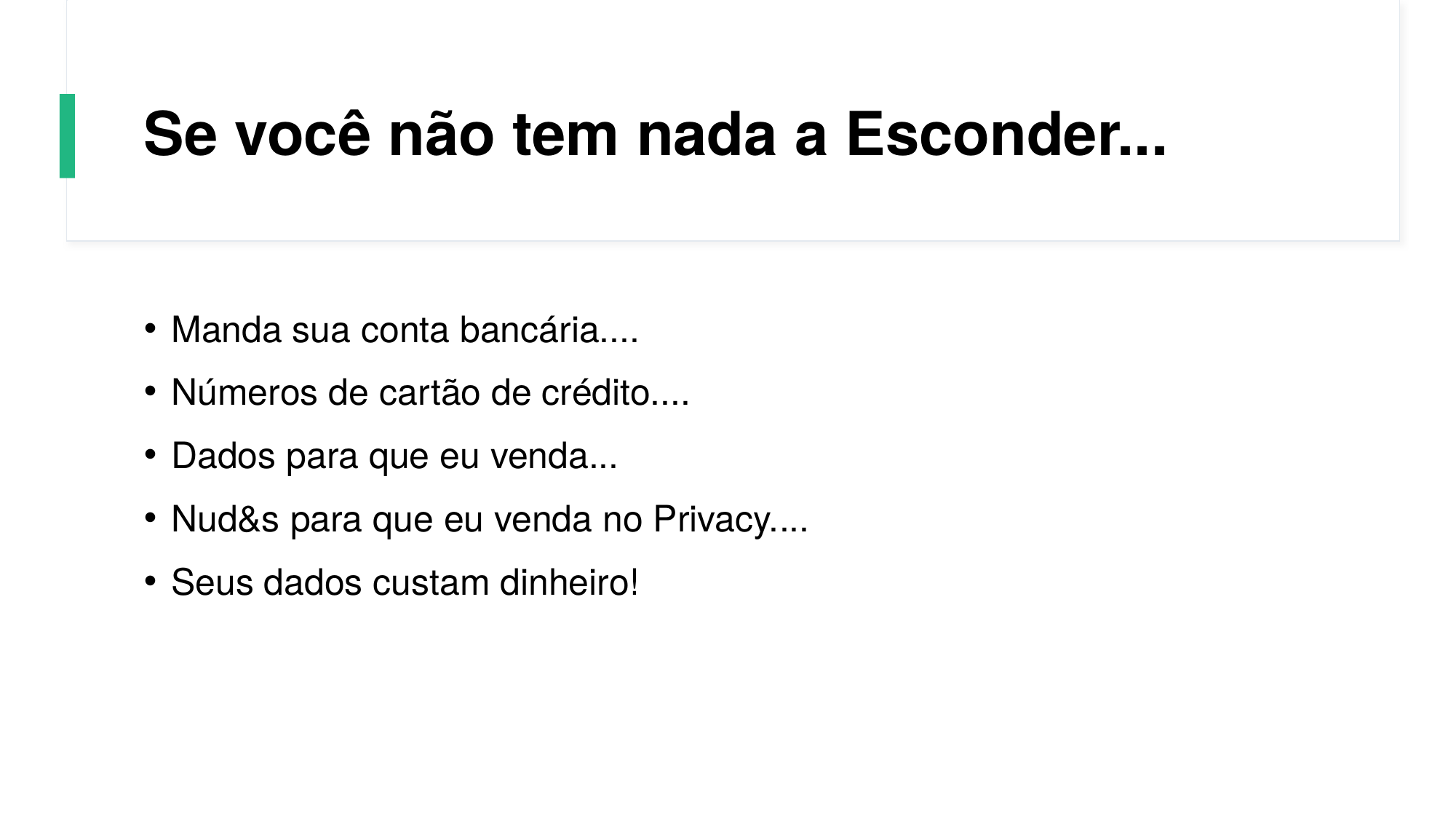

# Se você não tem nada a Esconder...
Manda sua conta bancária....
Números de cartão de crédito....
Dados para que eu venda...
Nud&s para que eu venda no Privacy....
Seus dados custam dinheiro!